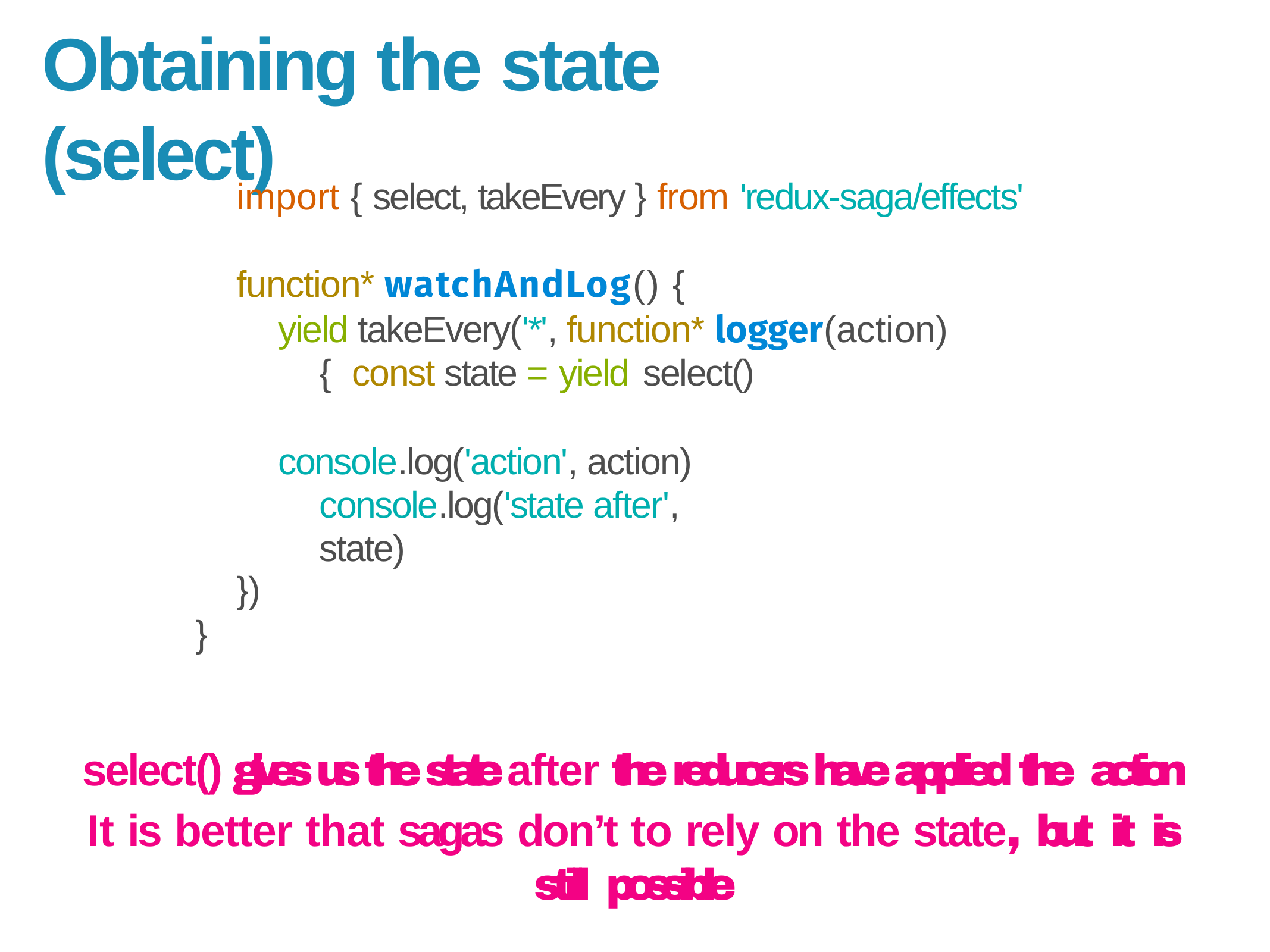

# Obtaining the state (select)
import { select, takeEvery } from 'redux-saga/effects'

function* watchAndLog() {
yield takeEvery('*', function* logger(action) {  const state = yield select()

console.log('action', action)  console.log('state after', state)
})
}

select() gives us the state after the reducers have applied the action
It is better that sagas don’t to rely on the state, but it is still possible